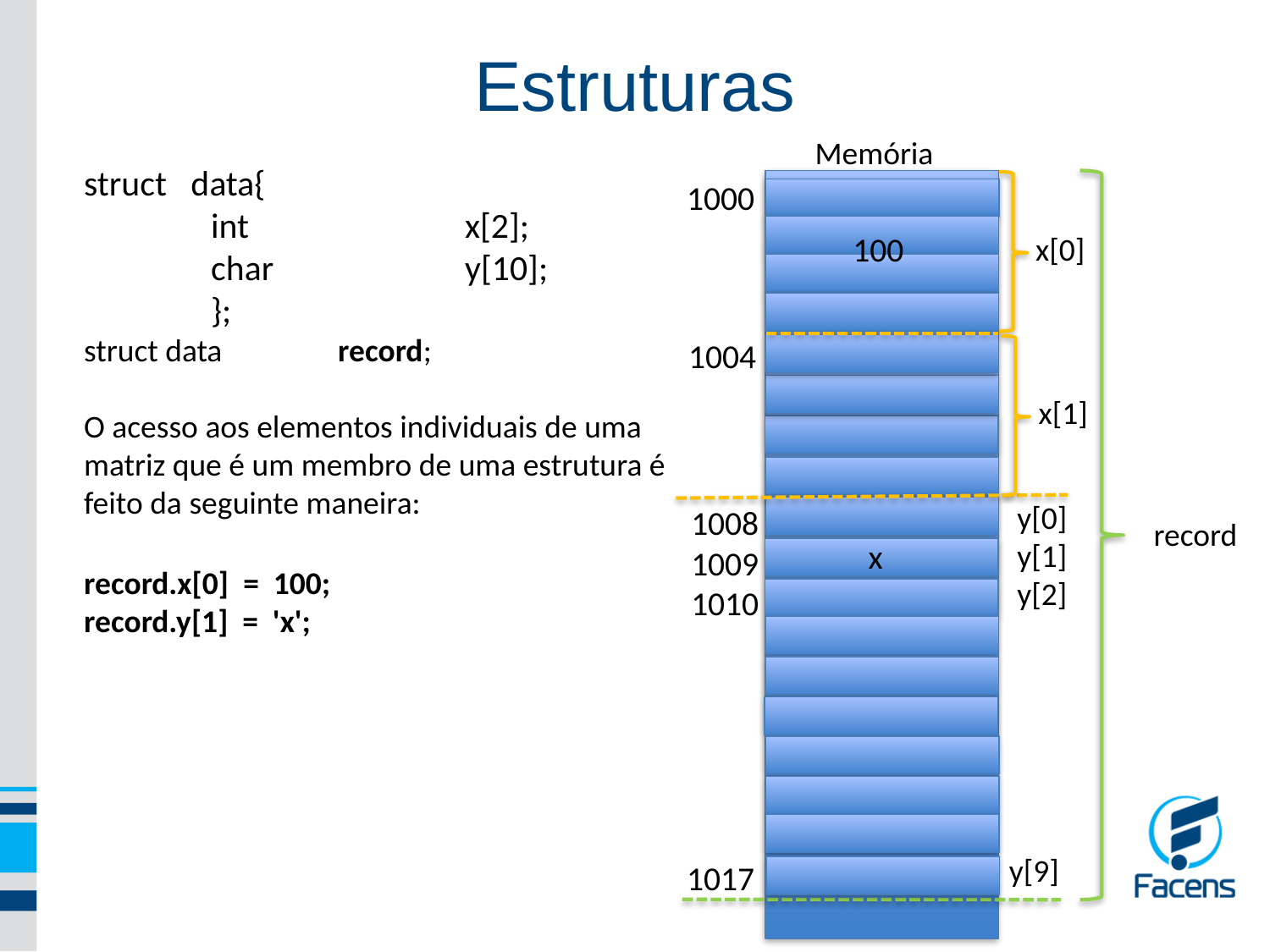

Estruturas
Memória
struct   data{
	int		x[2];
	char		y[10];
	};
struct data	record;

O acesso aos elementos individuais de uma matriz que é um membro de uma estrutura é feito da seguinte maneira:

record.x[0]  =  100;
record.y[1]  =  'x';

1000

x[0]
record
     y[9]
100
12
1004

90
x[1]
y[0]
y[1]
y[2]
1008
1009
1010
x
7.5

1017